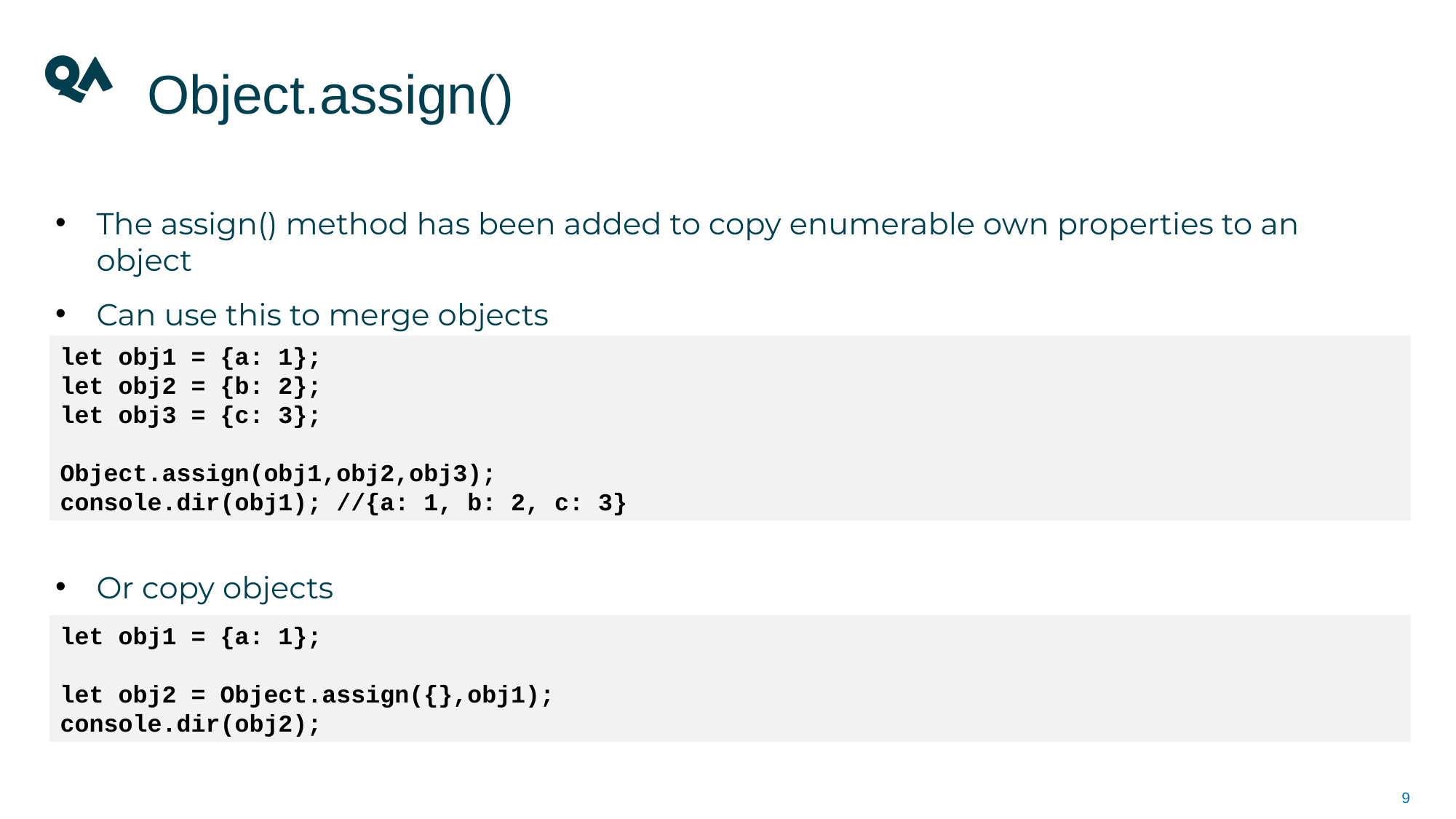

# Object.assign()
The assign() method has been added to copy enumerable own properties to an object
Can use this to merge objects

Or copy objects
let obj1 = {a: 1};
let obj2 = {b: 2};
let obj3 = {c: 3};
Object.assign(obj1,obj2,obj3);
console.dir(obj1); //{a: 1, b: 2, c: 3}
let obj1 = {a: 1};
let obj2 = Object.assign({},obj1);
console.dir(obj2);